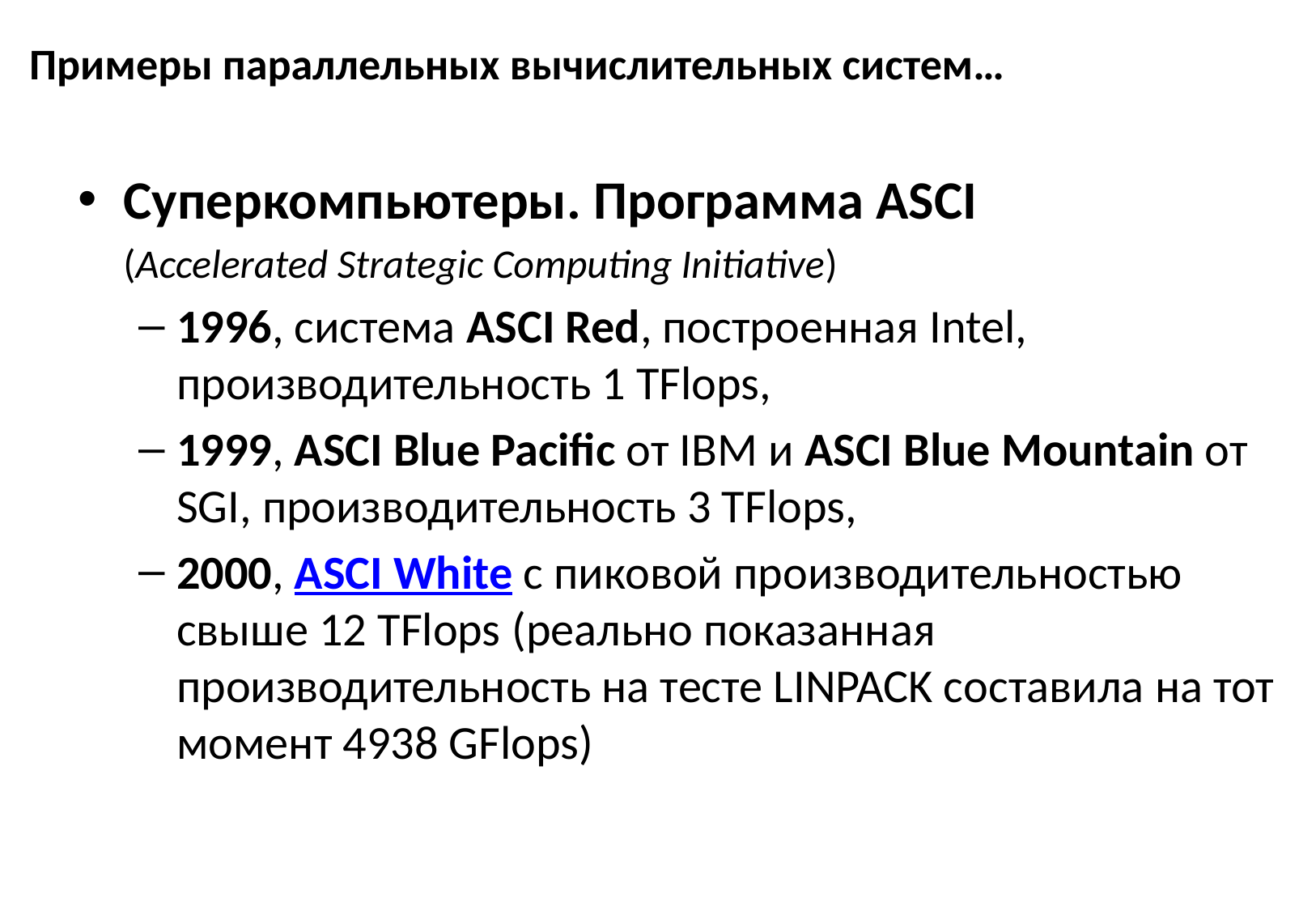

# Примеры параллельных вычислительных систем…
Суперкомпьютеры. Программа ASCI
	(Accelerated Strategic Computing Initiative)
1996, система ASCI Red, построенная Intel, производительность 1 TFlops,
1999, ASCI Blue Pacific от IBM и ASCI Blue Mountain от SGI, производительность 3 TFlops,
2000, ASCI White с пиковой производительностью свыше 12 TFlops (реально показанная производительность на тесте LINPACK составила на тот момент 4938 GFlops)